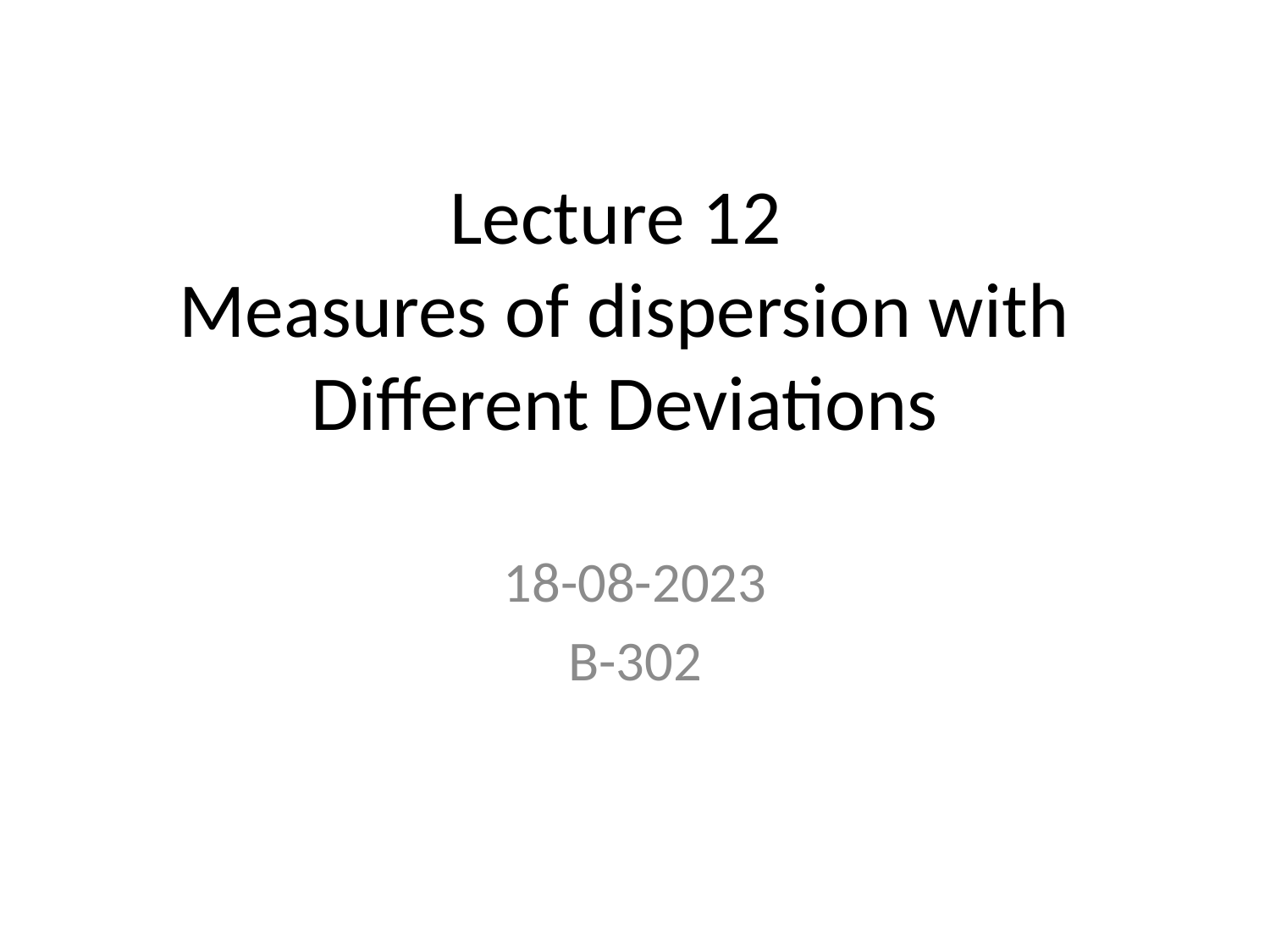

# Lecture 12 Measures of dispersion with Different Deviations
18-08-2023
B-302